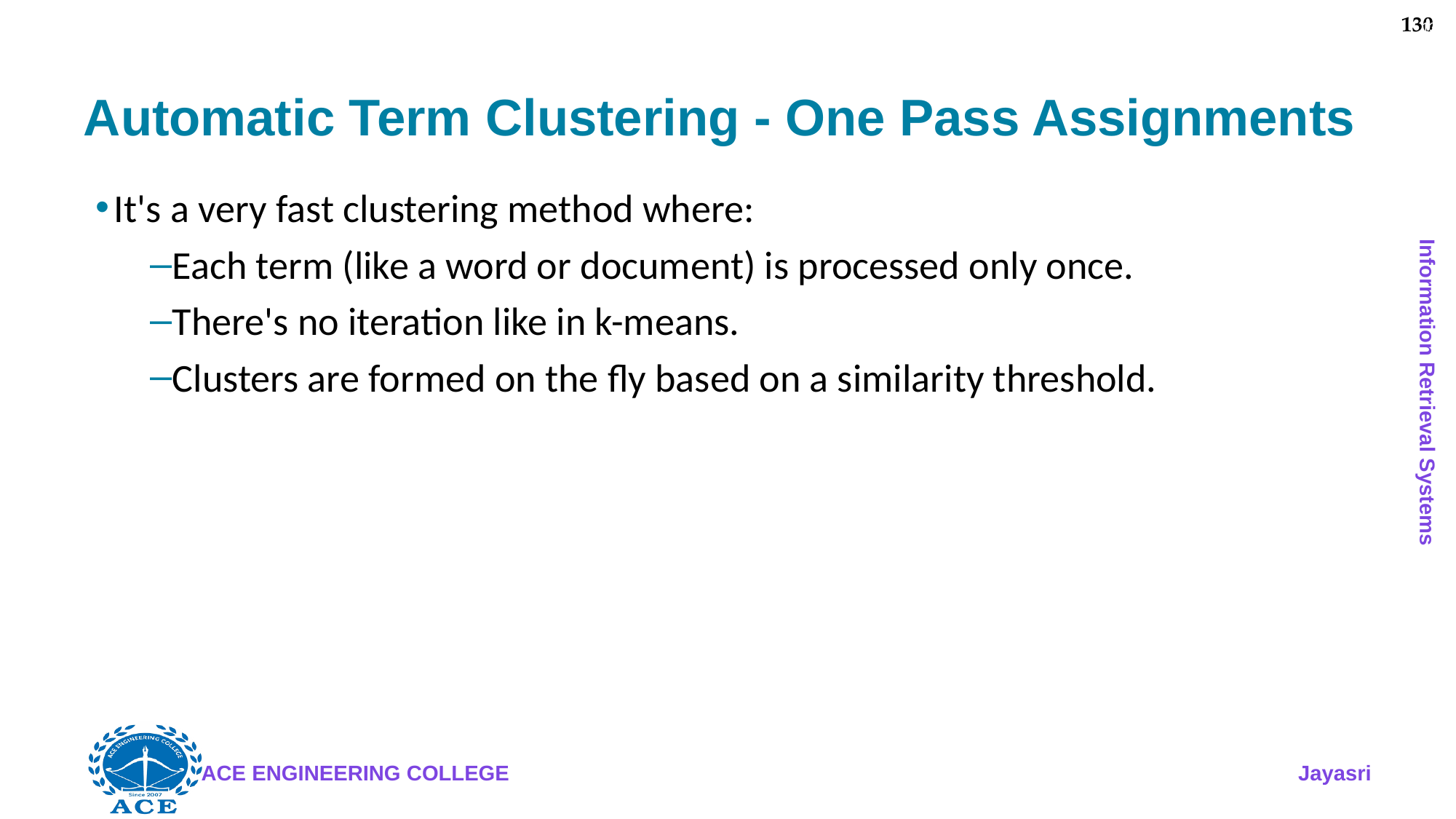

130
# Automatic Term Clustering - One Pass Assignments
It's a very fast clustering method where:
Each term (like a word or document) is processed only once.
There's no iteration like in k-means.
Clusters are formed on the fly based on a similarity threshold.